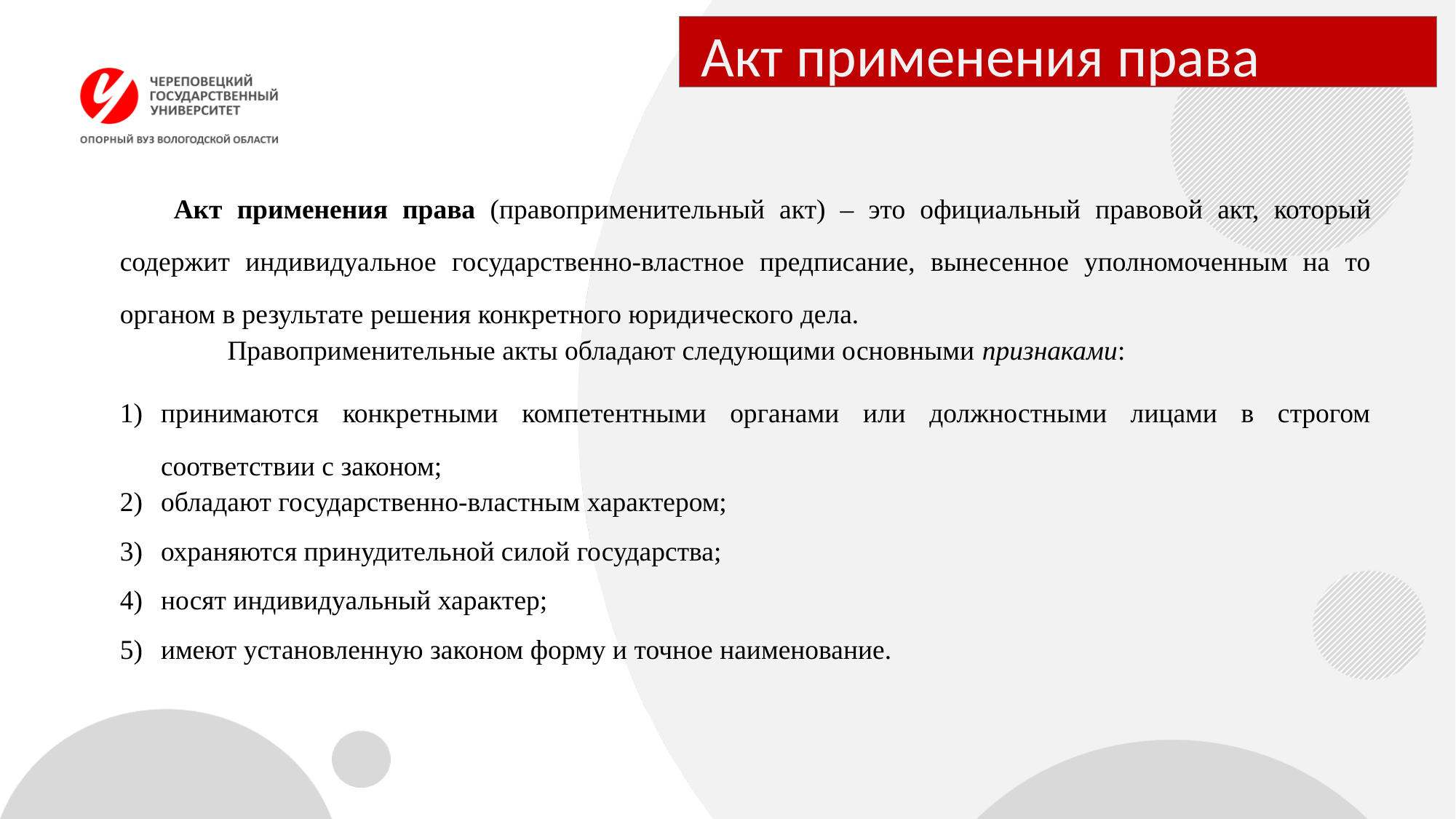

# Акт применения права
Акт применения права (правоприменительный акт) – это официальный правовой акт, который содержит индивидуальное государственно-властное предписание, вынесенное уполномоченным на то органом в результате решения конкретного юридического дела.
Правоприменительные акты обладают следующими основными признаками:
принимаются конкретными компетентными органами или должностными лицами в строгом соответствии с законом;
обладают государственно-властным характером;
охраняются принудительной силой государства;
носят индивидуальный характер;
имеют установленную законом форму и точное наименование.